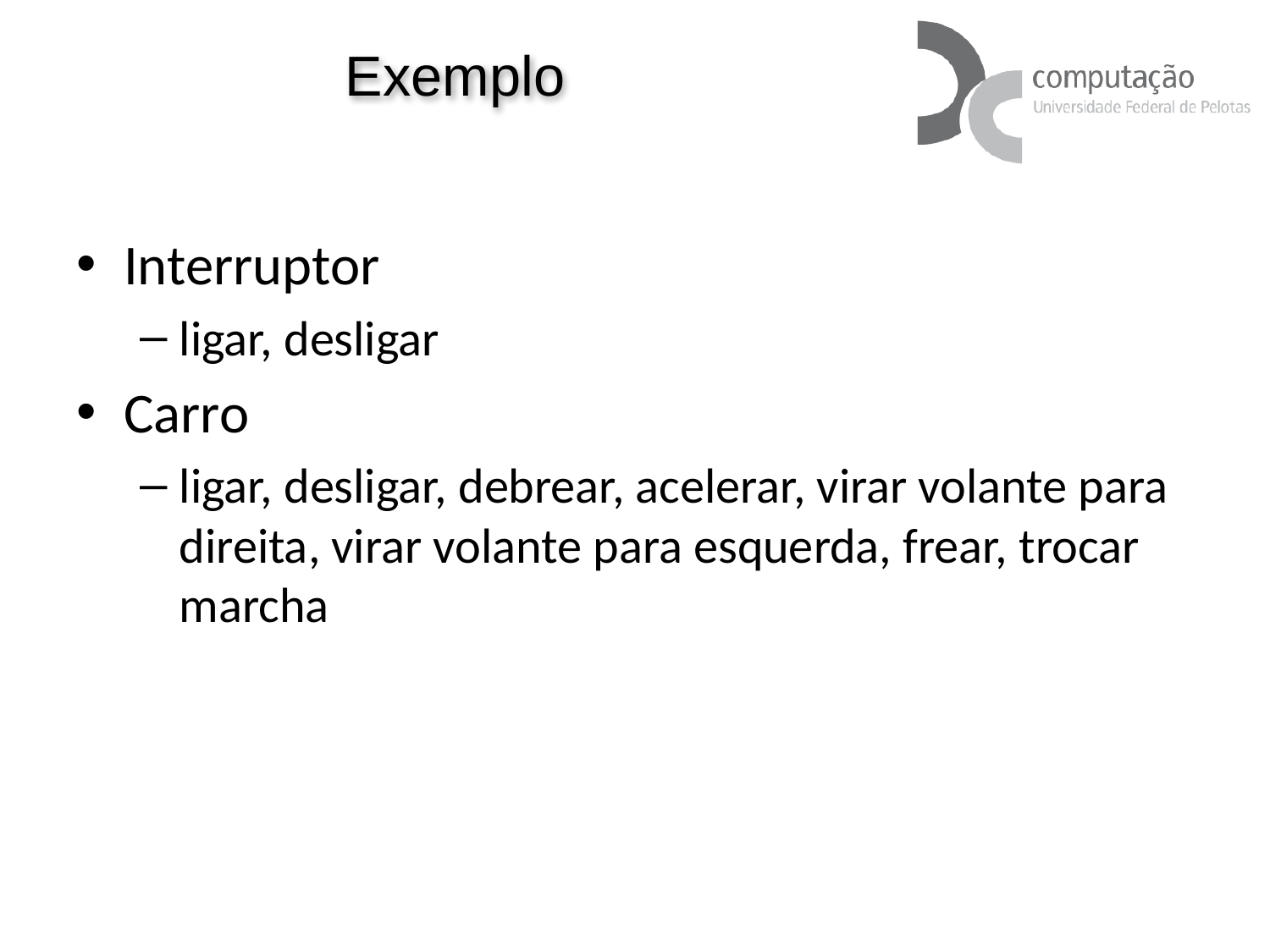

# Exemplo
Interruptor
ligar, desligar
Carro
ligar, desligar, debrear, acelerar, virar volante para direita, virar volante para esquerda, frear, trocar marcha